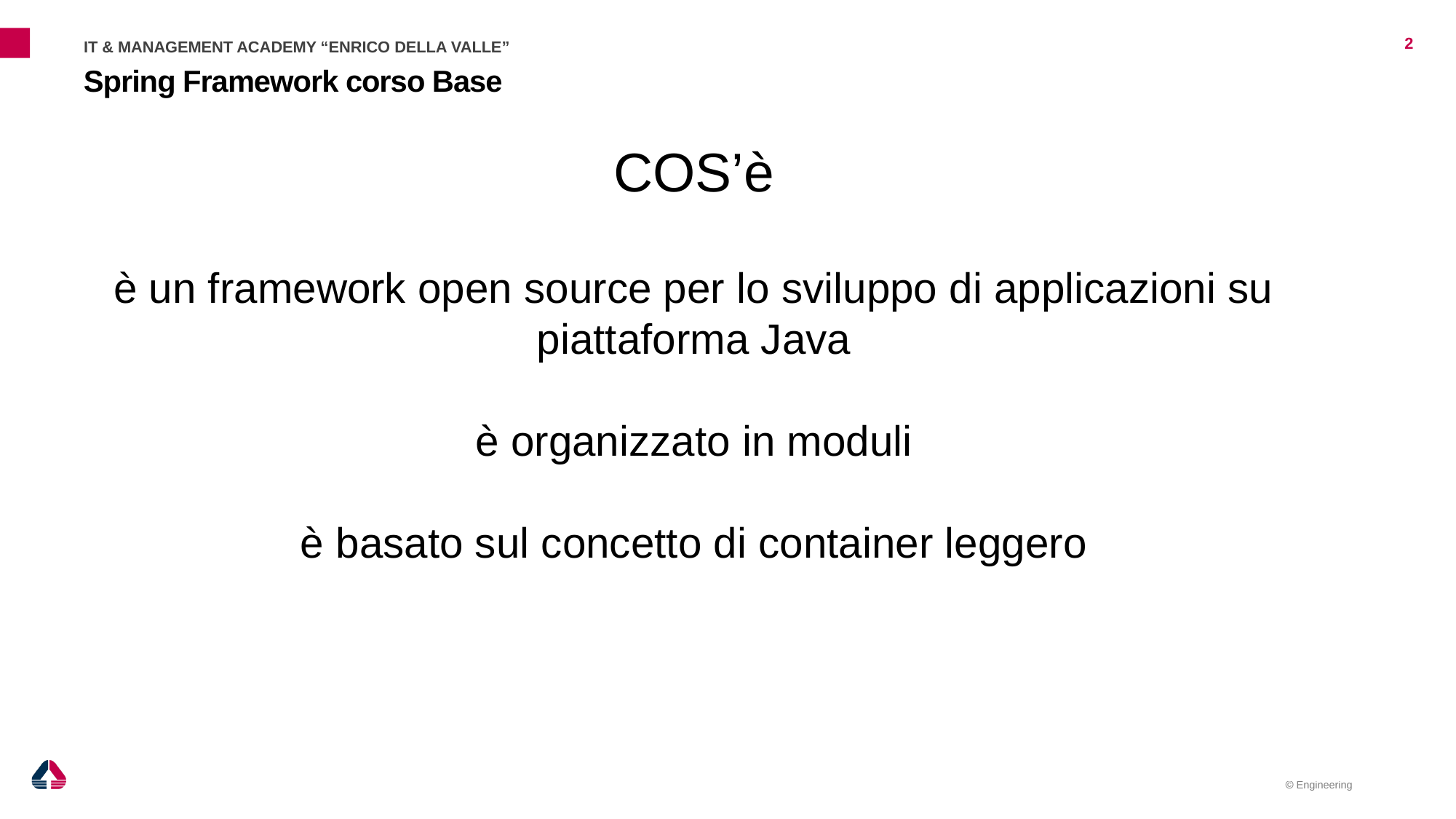

IT & MANAGEMENT ACADEMY “ENRICO DELLA VALLE”
2
COS’è

è un framework open source per lo sviluppo di applicazioni su piattaforma Java

è organizzato in moduli

è basato sul concetto di container leggero
# Spring Framework corso Base